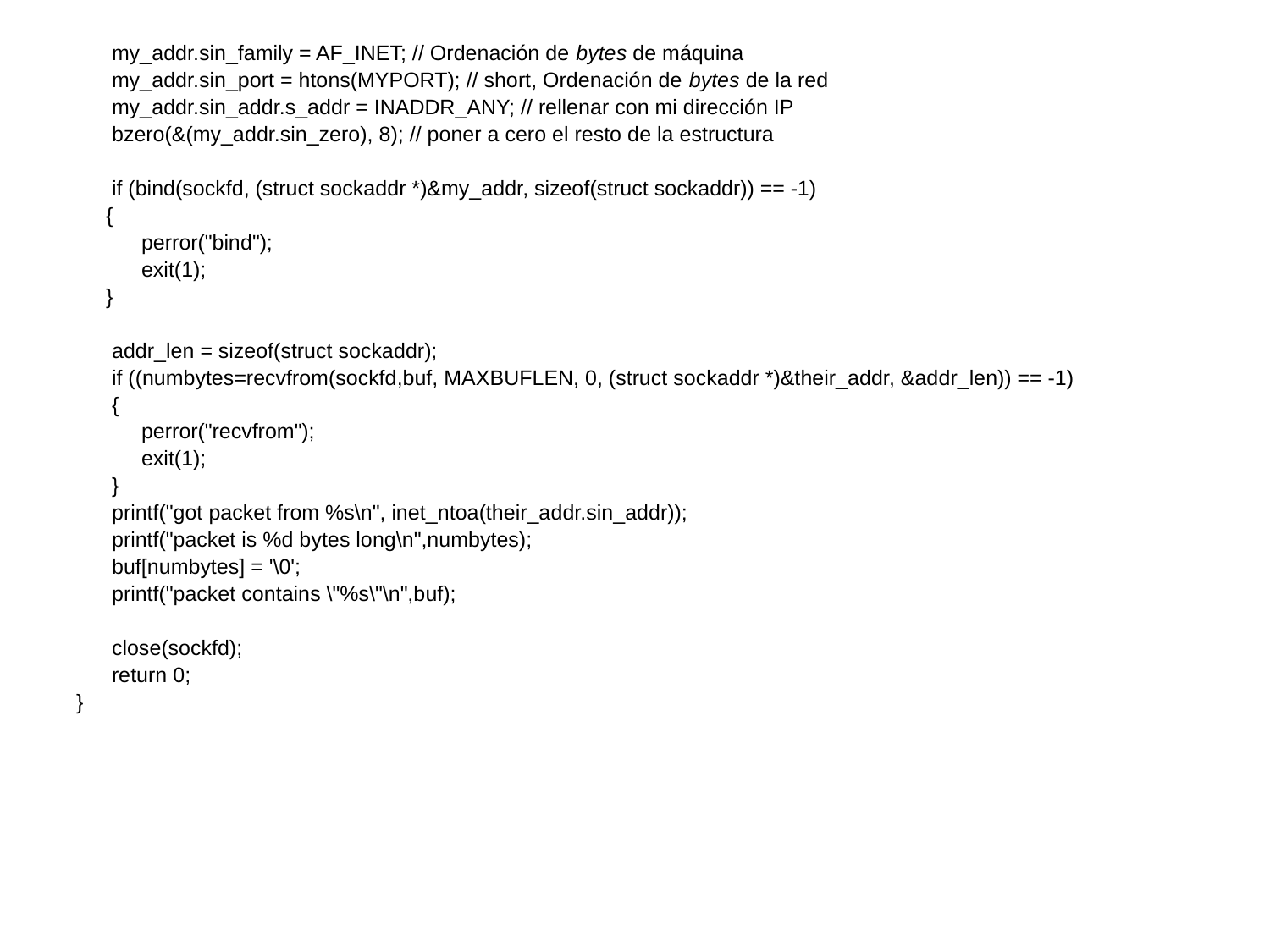

my_addr.sin_family = AF_INET; // Ordenación de bytes de máquina
      my_addr.sin_port = htons(MYPORT); // short, Ordenación de bytes de la red
      my_addr.sin_addr.s_addr = INADDR_ANY; // rellenar con mi dirección IP
      bzero(&(my_addr.sin_zero), 8); // poner a cero el resto de la estructura

      if (bind(sockfd, (struct sockaddr *)&my_addr, sizeof(struct sockaddr)) == -1)
     {
           perror("bind");
           exit(1);
     }

      addr_len = sizeof(struct sockaddr);
      if ((numbytes=recvfrom(sockfd,buf, MAXBUFLEN, 0, (struct sockaddr *)&their_addr, &addr_len)) == -1)
      {
           perror("recvfrom");
           exit(1);
      }
      printf("got packet from %s\n", inet_ntoa(their_addr.sin_addr));
      printf("packet is %d bytes long\n",numbytes);
      buf[numbytes] = '\0';
      printf("packet contains \"%s\"\n",buf);

      close(sockfd);
      return 0;
}